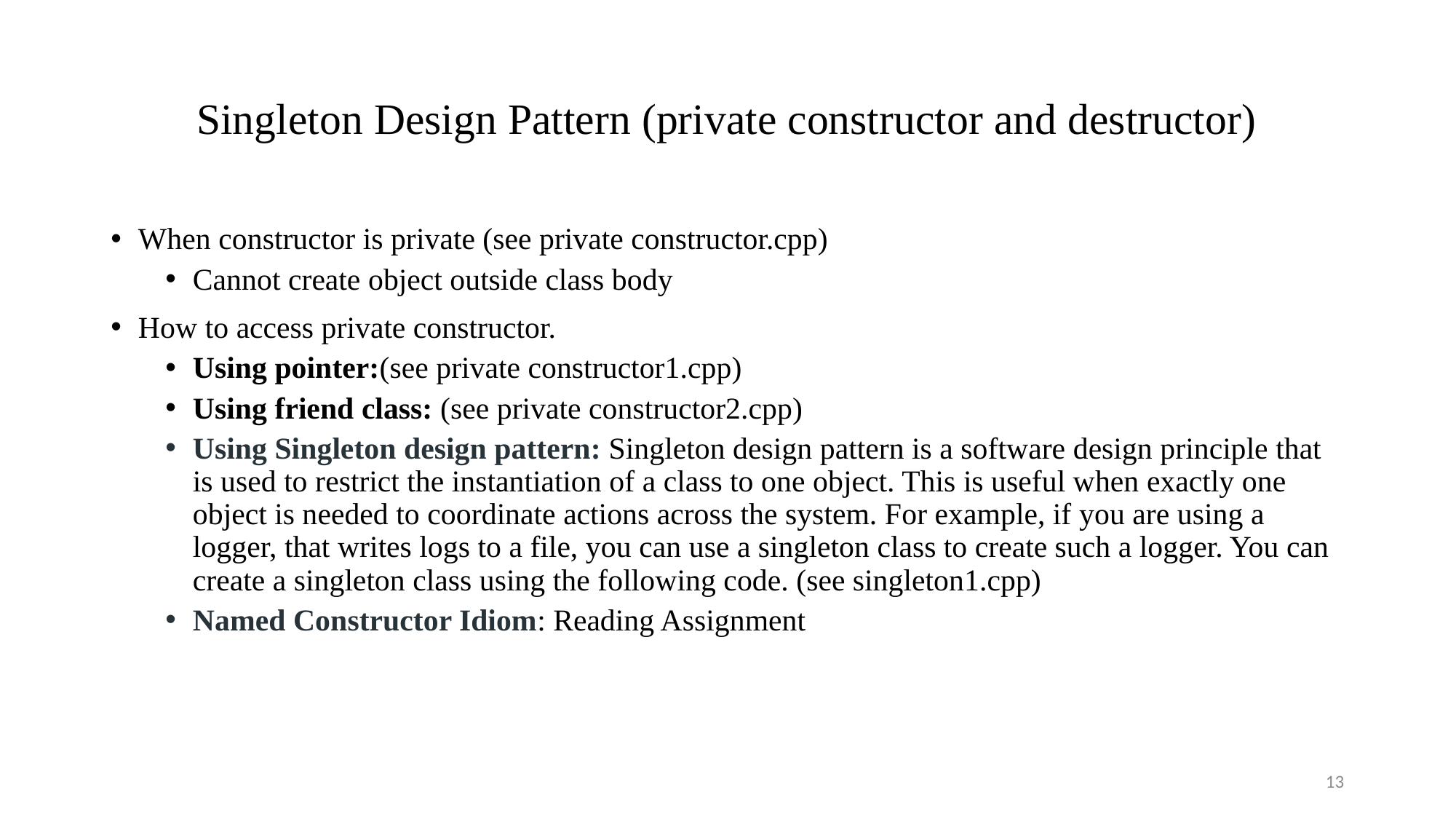

# Singleton Design Pattern (private constructor and destructor)
When constructor is private (see private constructor.cpp)
Cannot create object outside class body
How to access private constructor.
Using pointer:(see private constructor1.cpp)
Using friend class: (see private constructor2.cpp)
Using Singleton design pattern: Singleton design pattern is a software design principle that is used to restrict the instantiation of a class to one object. This is useful when exactly one object is needed to coordinate actions across the system. For example, if you are using a logger, that writes logs to a file, you can use a singleton class to create such a logger. You can create a singleton class using the following code. (see singleton1.cpp)
Named Constructor Idiom: Reading Assignment
13